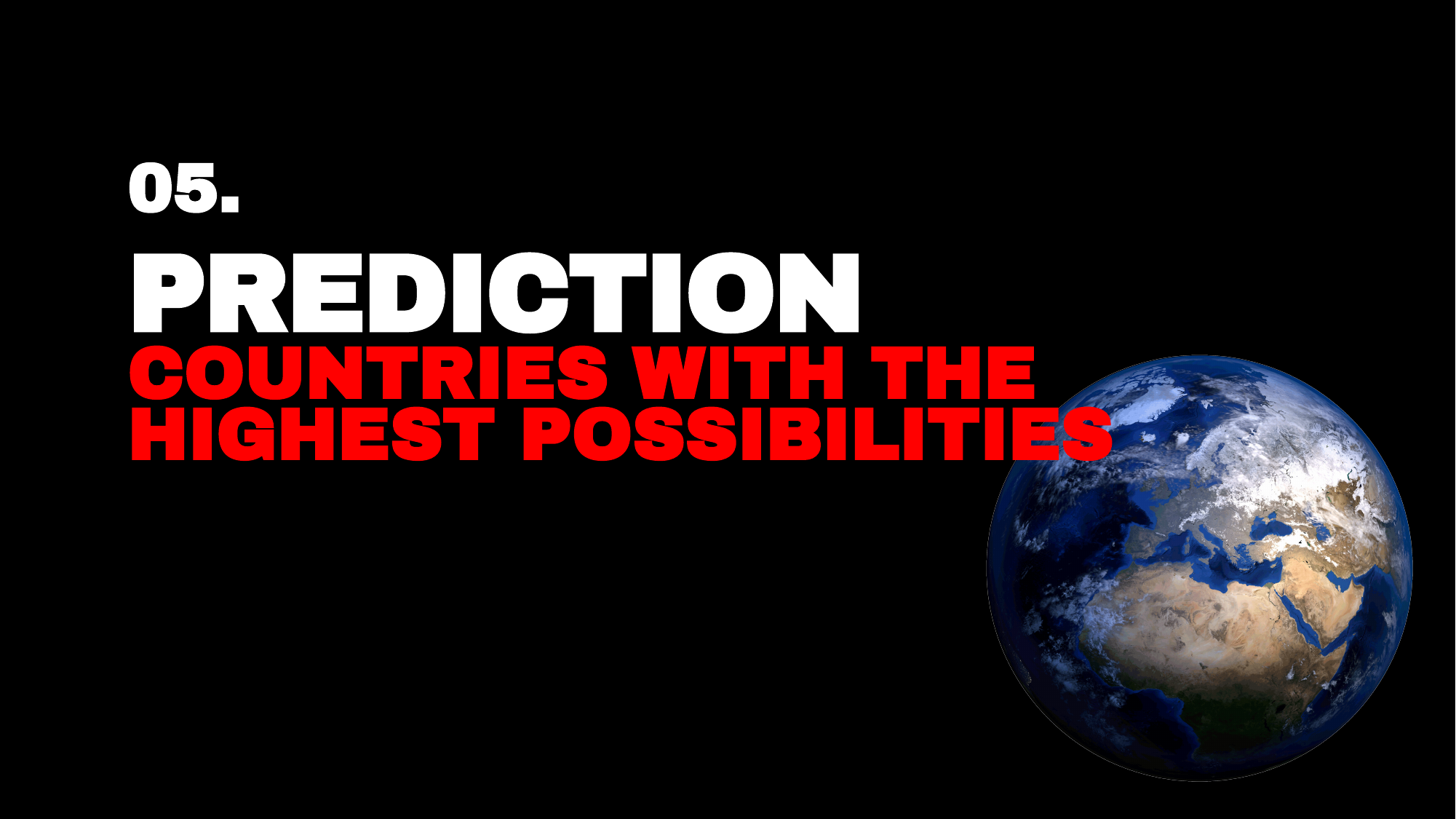

05.
PREDICTION
COUNTRIES WITH THE HIGHEST POSSIBILITIES